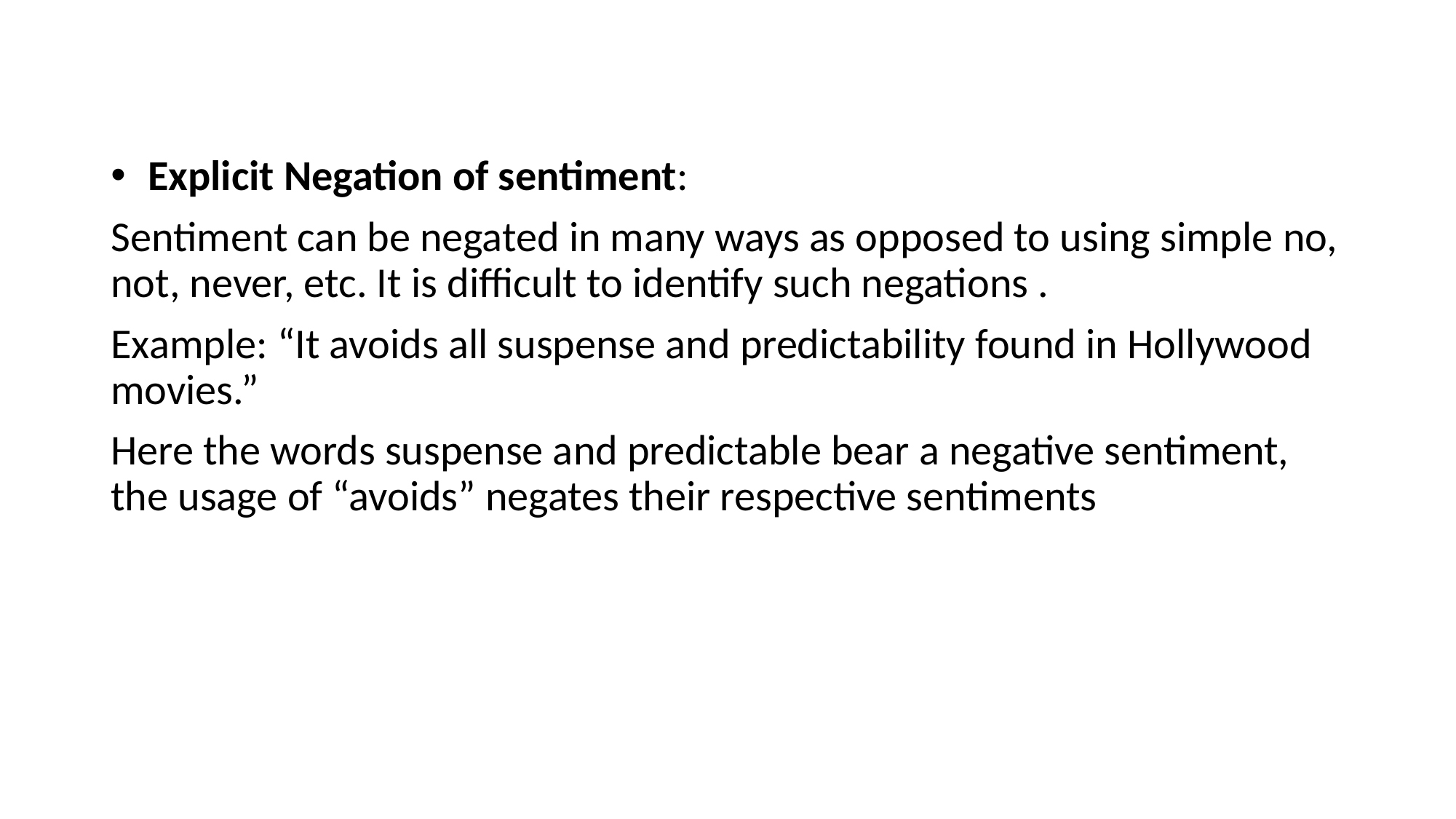

#
 Explicit Negation of sentiment:
Sentiment can be negated in many ways as opposed to using simple no, not, never, etc. It is difficult to identify such negations .
Example: “It avoids all suspense and predictability found in Hollywood movies.”
Here the words suspense and predictable bear a negative sentiment, the usage of “avoids” negates their respective sentiments